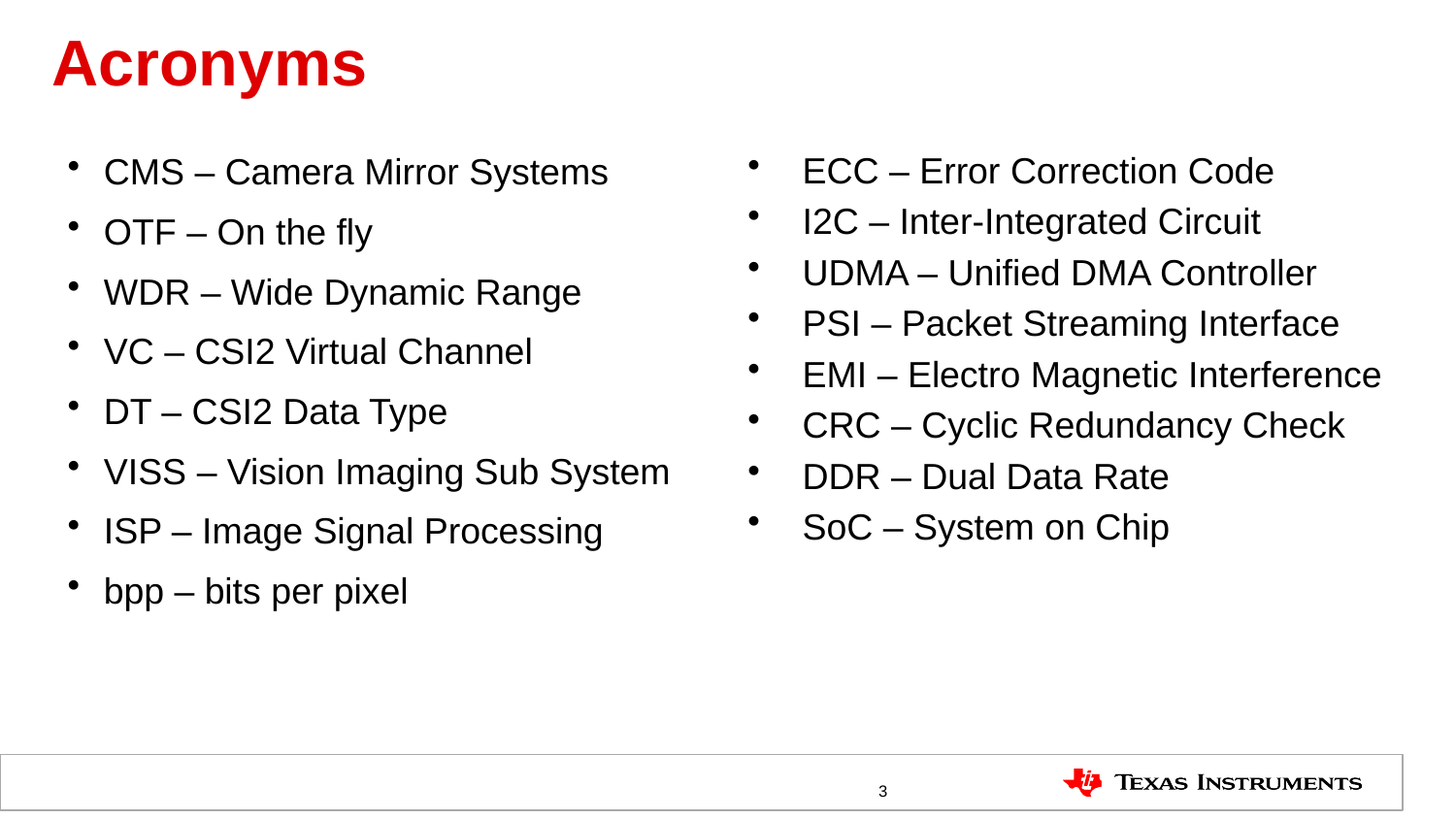

# Acronyms
ECC – Error Correction Code
I2C – Inter-Integrated Circuit
UDMA – Unified DMA Controller
PSI – Packet Streaming Interface
EMI – Electro Magnetic Interference
CRC – Cyclic Redundancy Check
DDR – Dual Data Rate
SoC – System on Chip

CMS – Camera Mirror Systems
OTF – On the fly
WDR – Wide Dynamic Range
VC – CSI2 Virtual Channel
DT – CSI2 Data Type
VISS – Vision Imaging Sub System
ISP – Image Signal Processing
bpp – bits per pixel

3